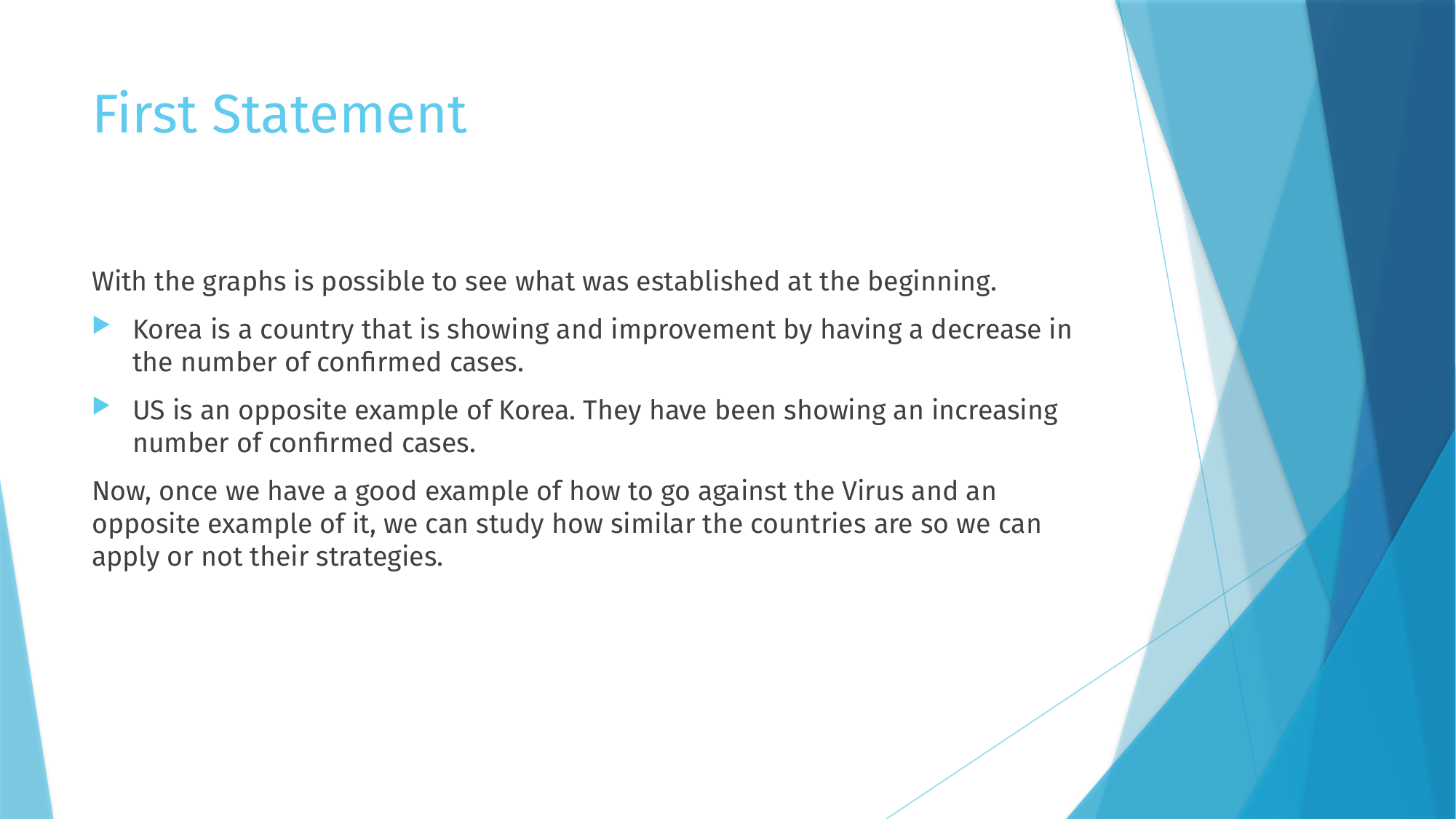

# First Statement
With the graphs is possible to see what was established at the beginning.
Korea is a country that is showing and improvement by having a decrease in the number of confirmed cases.
US is an opposite example of Korea. They have been showing an increasing number of confirmed cases.
Now, once we have a good example of how to go against the Virus and an opposite example of it, we can study how similar the countries are so we can apply or not their strategies.